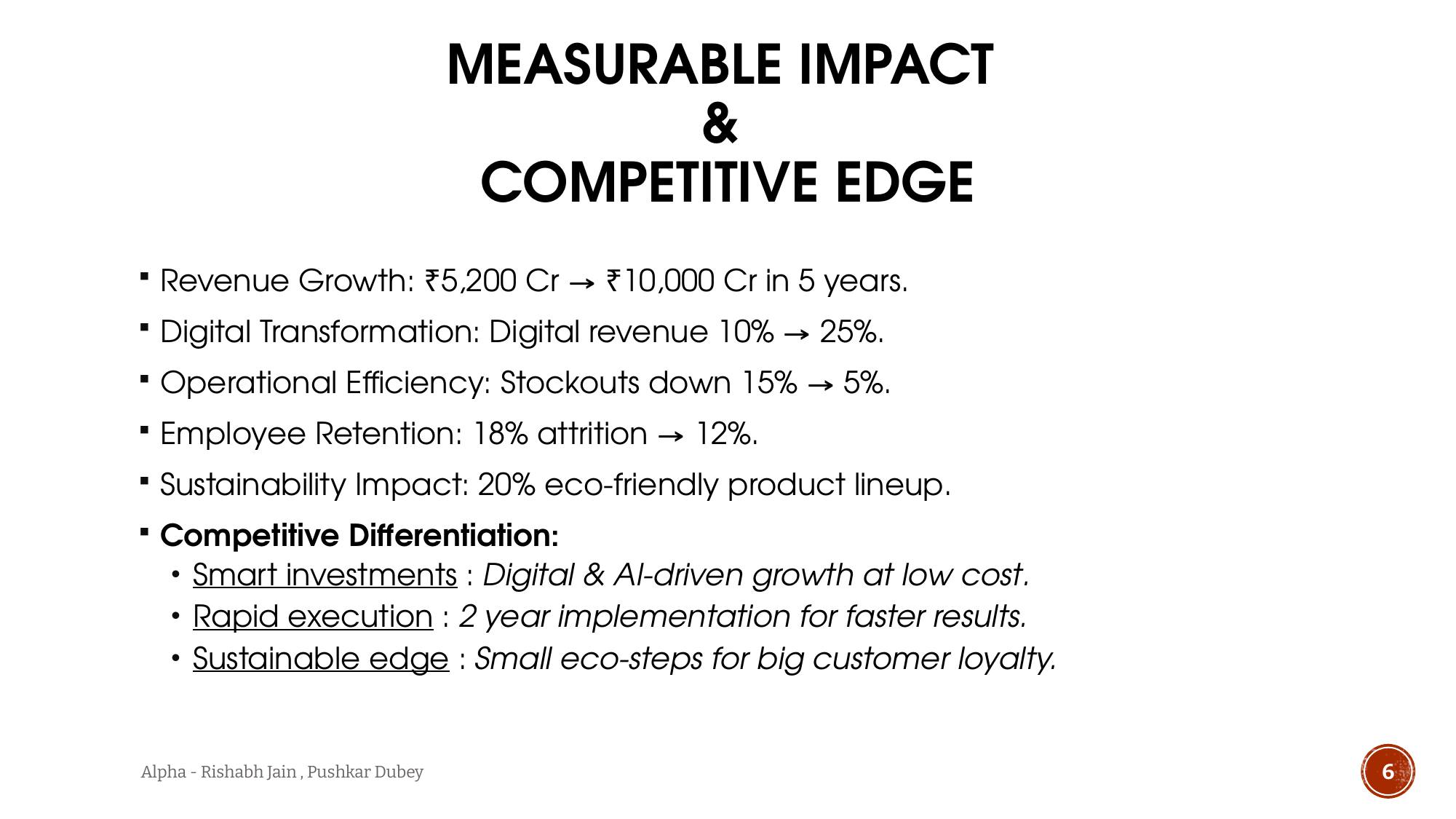

# Measurable Impact & Competitive Edge
Revenue Growth: ₹5,200 Cr → ₹10,000 Cr in 5 years.
Digital Transformation: Digital revenue 10% → 25%.
Operational Efficiency: Stockouts down 15% → 5%.
Employee Retention: 18% attrition → 12%.
Sustainability Impact: 20% eco-friendly product lineup.
Competitive Differentiation:
Smart investments : Digital & AI-driven growth at low cost.
Rapid execution : 2 year implementation for faster results.
Sustainable edge : Small eco-steps for big customer loyalty.
Alpha - Rishabh Jain , Pushkar Dubey
6